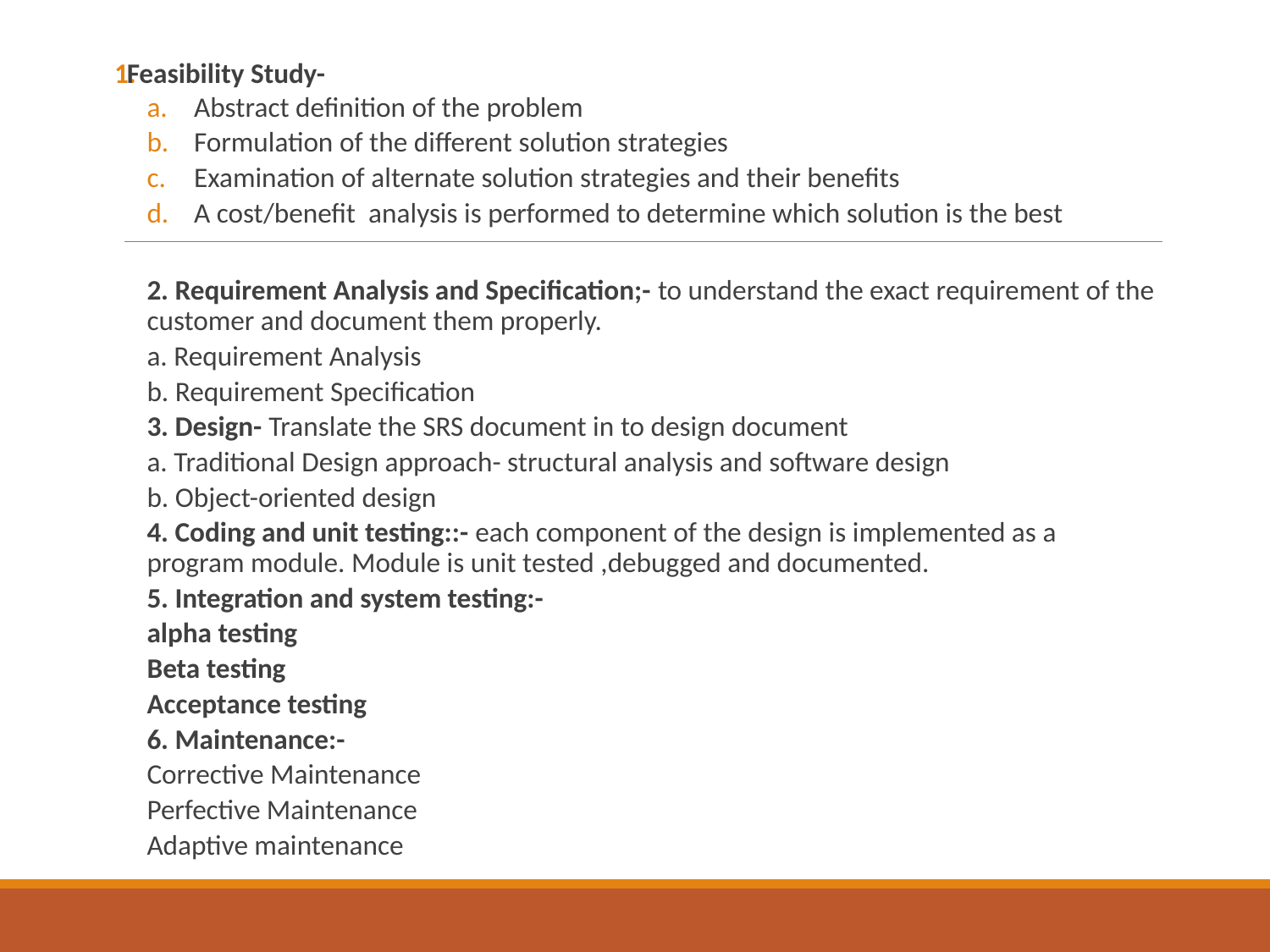

Feasibility Study-
Abstract definition of the problem
Formulation of the different solution strategies
Examination of alternate solution strategies and their benefits
A cost/benefit  analysis is performed to determine which solution is the best

2. Requirement Analysis and Specification;- to understand the exact requirement of the customer and document them properly.
	a. Requirement Analysis
	b. Requirement Specification
3. Design- Translate the SRS document in to design document
	a. Traditional Design approach- structural analysis and software design
	b. Object-oriented design
4. Coding and unit testing::- each component of the design is implemented as a program module. Module is unit tested ,debugged and documented.
5. Integration and system testing:-
	alpha testing
	Beta testing
	Acceptance testing
6. Maintenance:-
	Corrective Maintenance
	Perfective Maintenance
	Adaptive maintenance